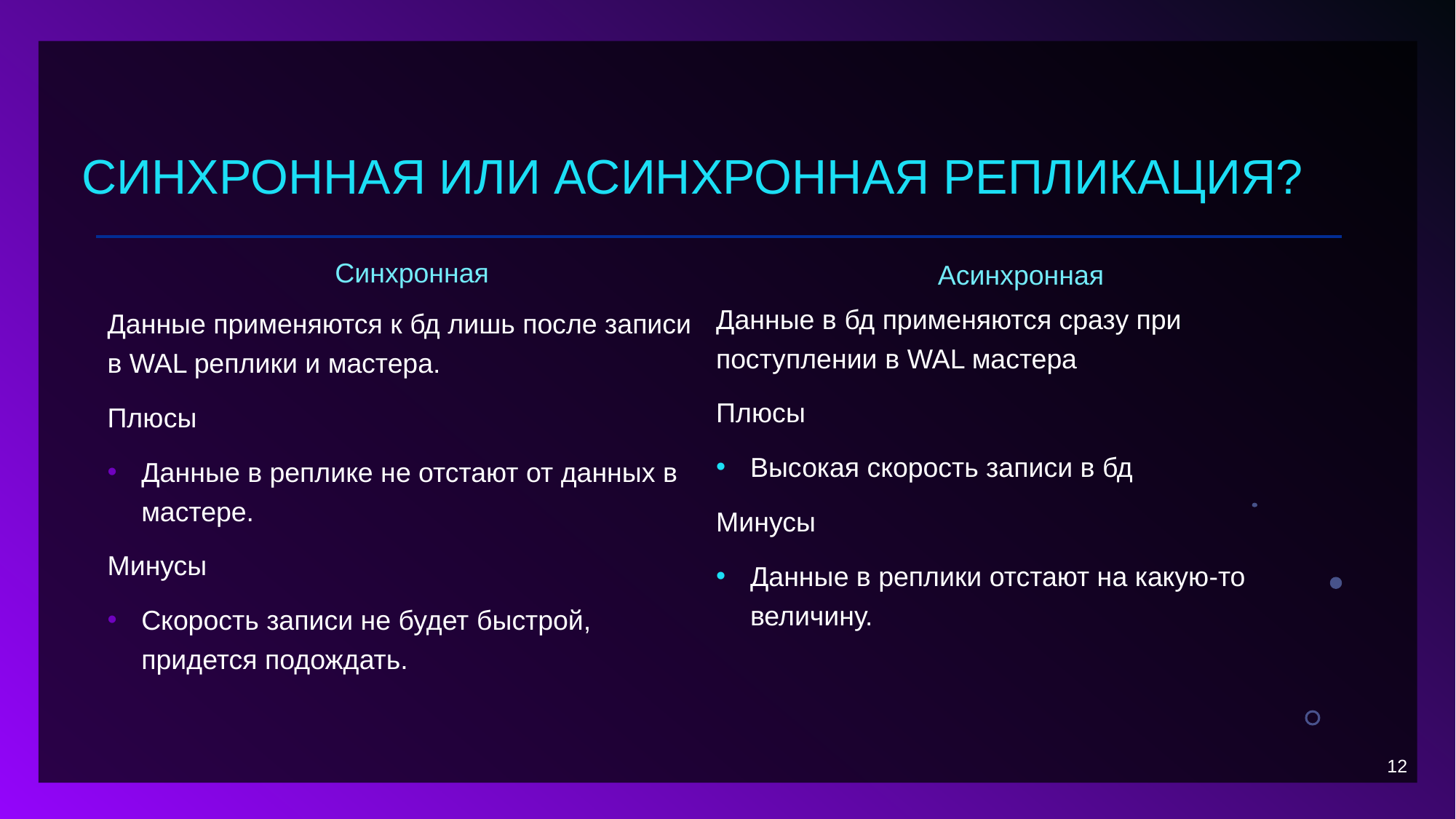

# Синхронная или асинхронная репликация?
Синхронная
Асинхронная
Данные в бд применяются сразу при поступлении в WAL мастера
Плюсы
Высокая скорость записи в бд
Минусы
Данные в реплики отстают на какую-то величину.
Данные применяются к бд лишь после записи в WAL реплики и мастера.
Плюсы
Данные в реплике не отстают от данных в мастере.
Минусы
Скорость записи не будет быстрой, придется подождать.
12